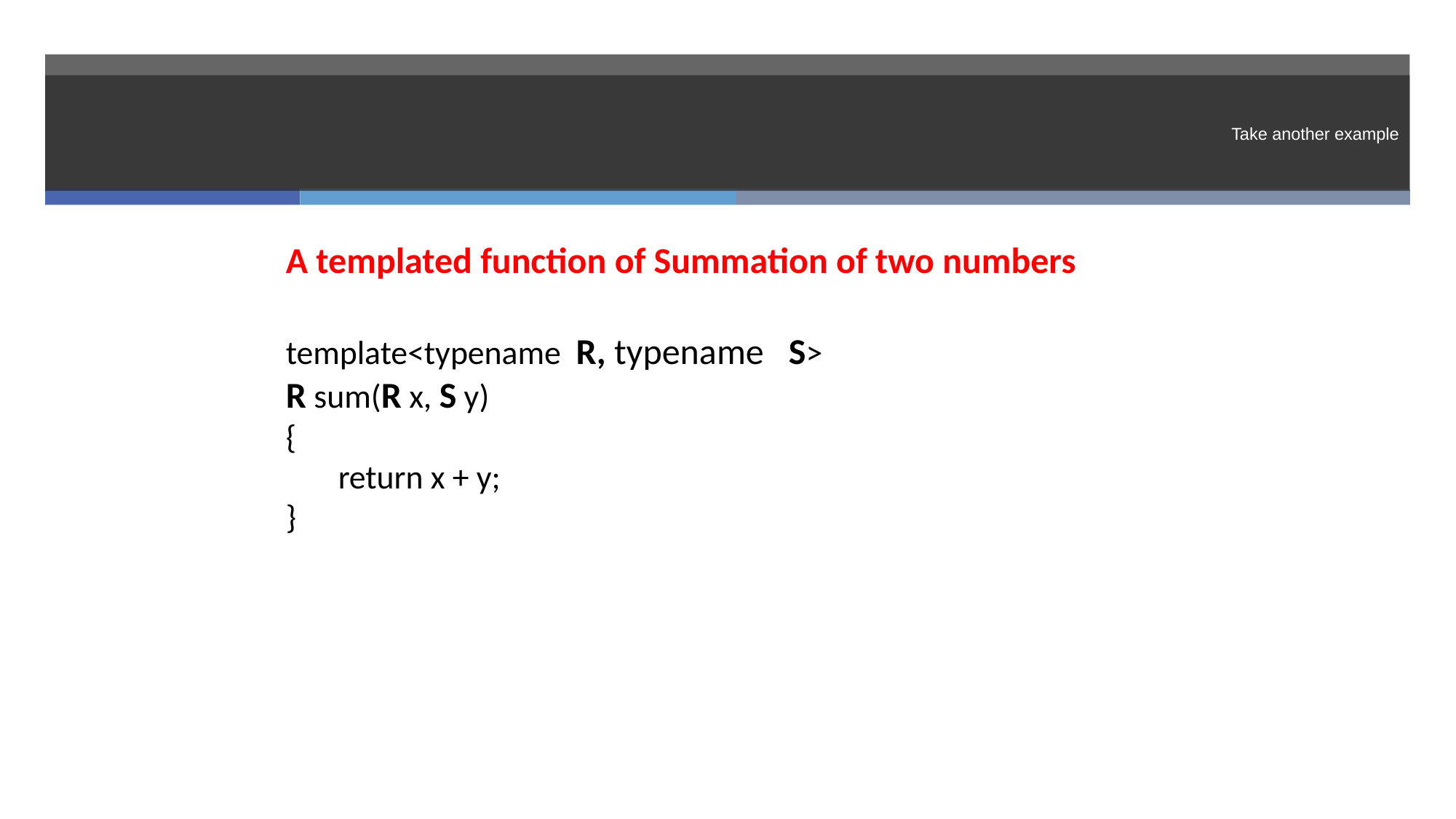

# Take another example
A templated function of Summation of two numbers
template<typename  R, typename   S>
R sum(R x, S y)
{
       return x + y;
}